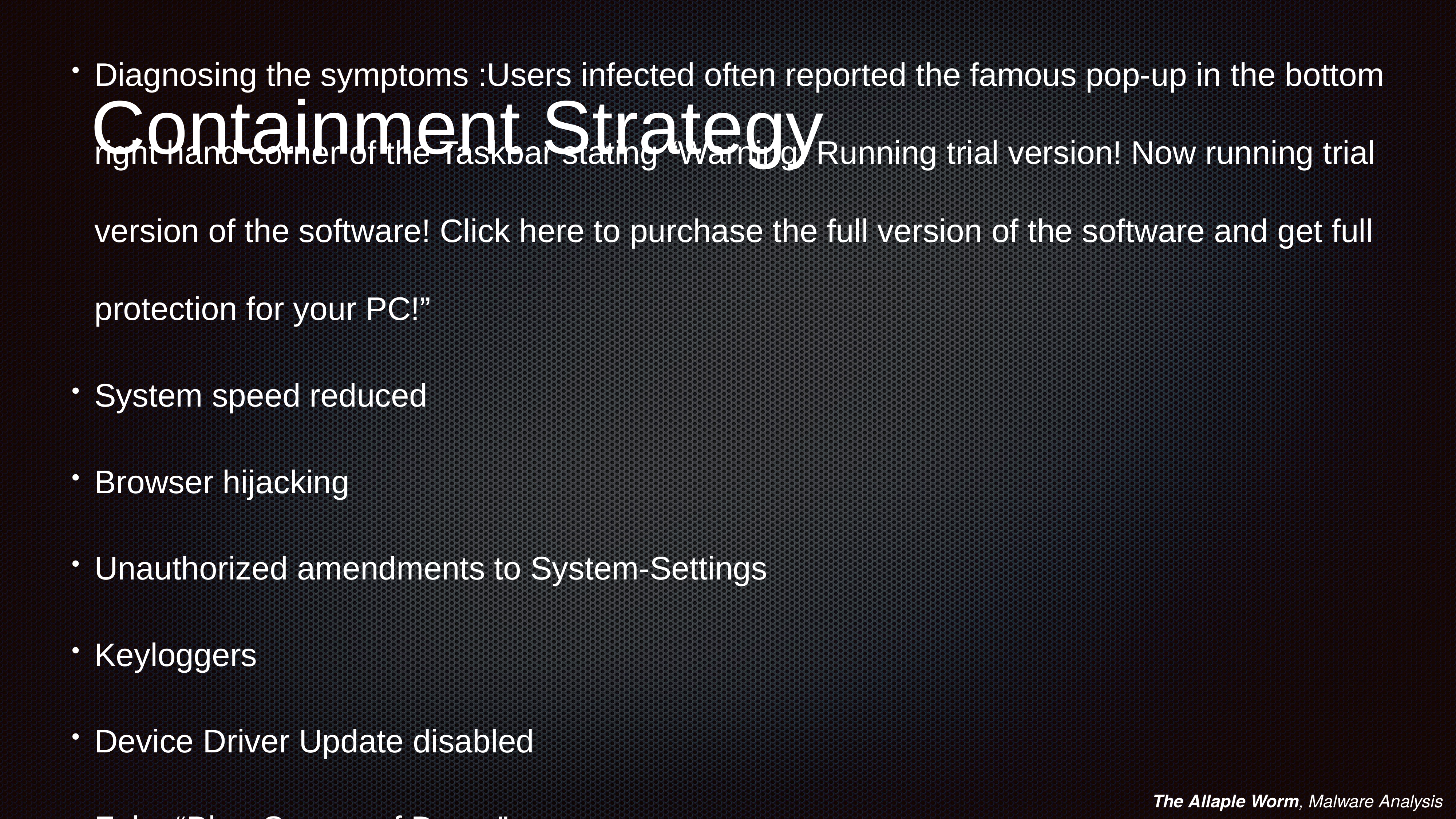

# Containment Strategy
Diagnosing the symptoms :Users infected often reported the famous pop-up in the bottom right hand corner of the Taskbar stating “Warning! Running trial version! Now running trial version of the software! Click here to purchase the full version of the software and get full protection for your PC!”
System speed reduced
Browser hijacking
Unauthorized amendments to System-Settings
Keyloggers
Device Driver Update disabled
Fake “Blue-Screen of Doom”
Unusual Desktop short-cutsDoS attack against a specific IP address.